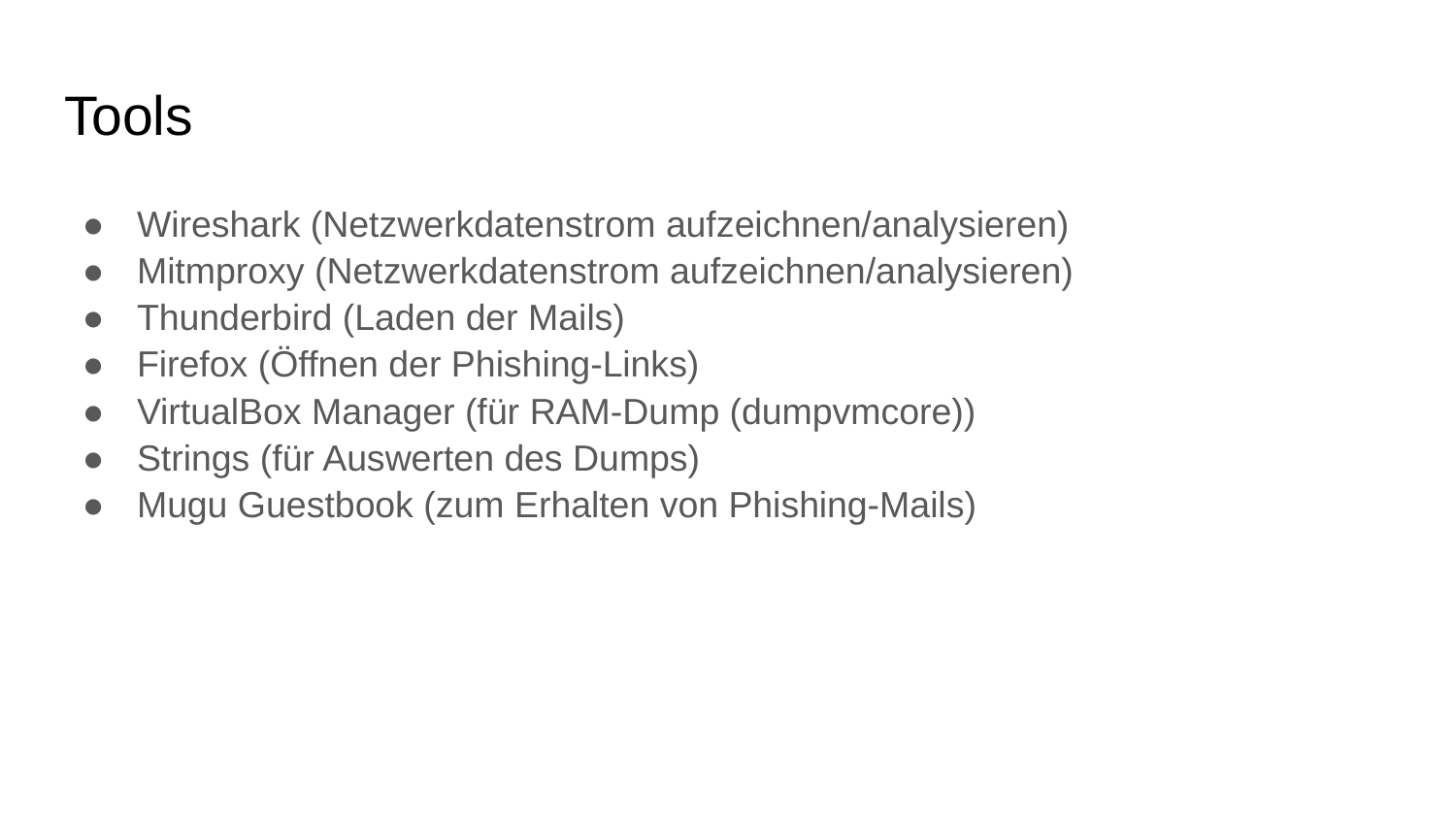

# Tools
Wireshark (Netzwerkdatenstrom aufzeichnen/analysieren)
Mitmproxy (Netzwerkdatenstrom aufzeichnen/analysieren)
Thunderbird (Laden der Mails)
Firefox (Öffnen der Phishing-Links)
VirtualBox Manager (für RAM-Dump (dumpvmcore))
Strings (für Auswerten des Dumps)
Mugu Guestbook (zum Erhalten von Phishing-Mails)